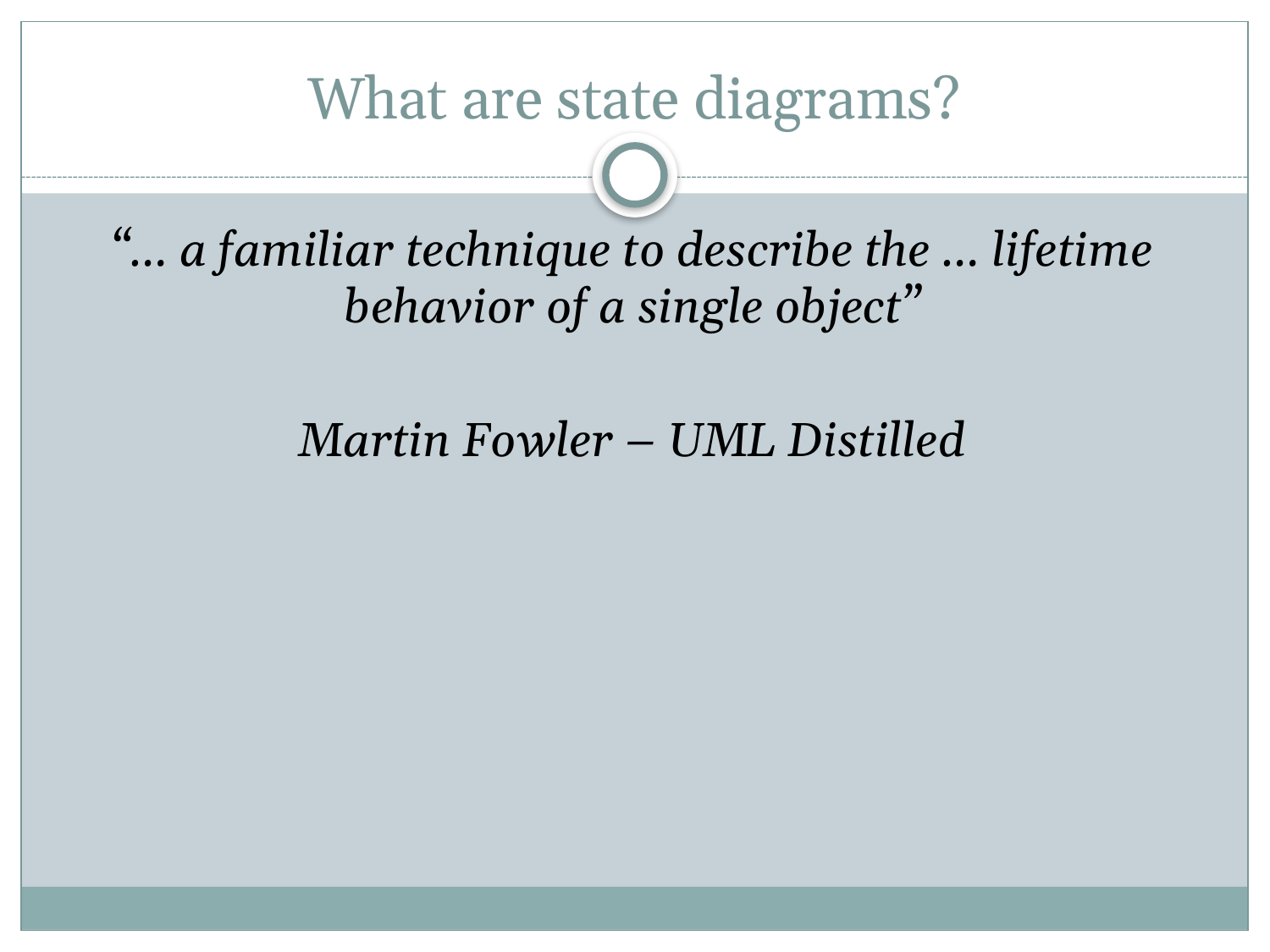

# What are state diagrams?
“… a familiar technique to describe the … lifetime behavior of a single object”

Martin Fowler – UML Distilled